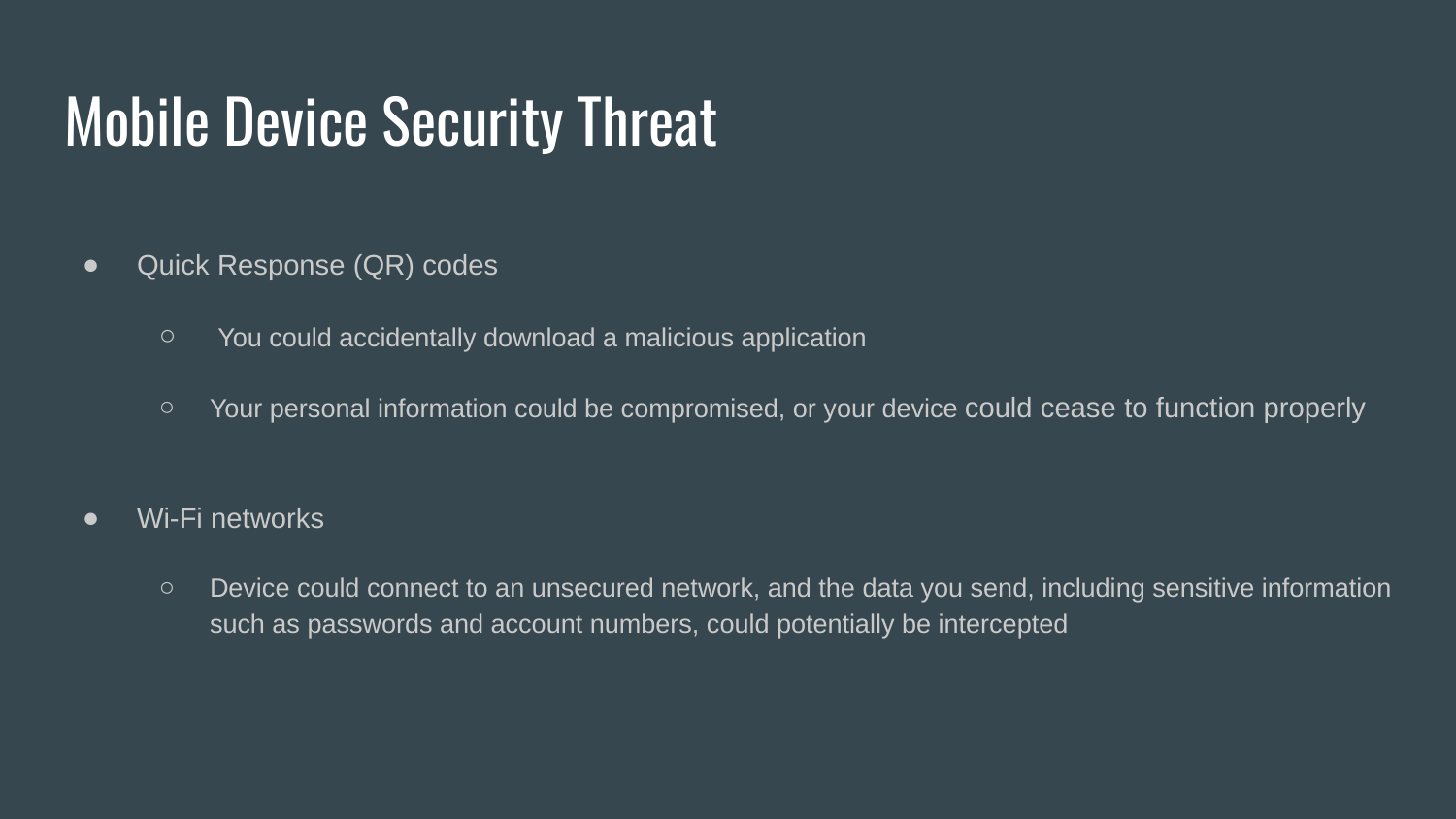

# Mobile Device Security Threat

Quick Response (QR) codes
 You could accidentally download a malicious application
Your personal information could be compromised, or your device could cease to function properly

Wi-Fi networks
Device could connect to an unsecured network, and the data you send, including sensitive information such as passwords and account numbers, could potentially be intercepted